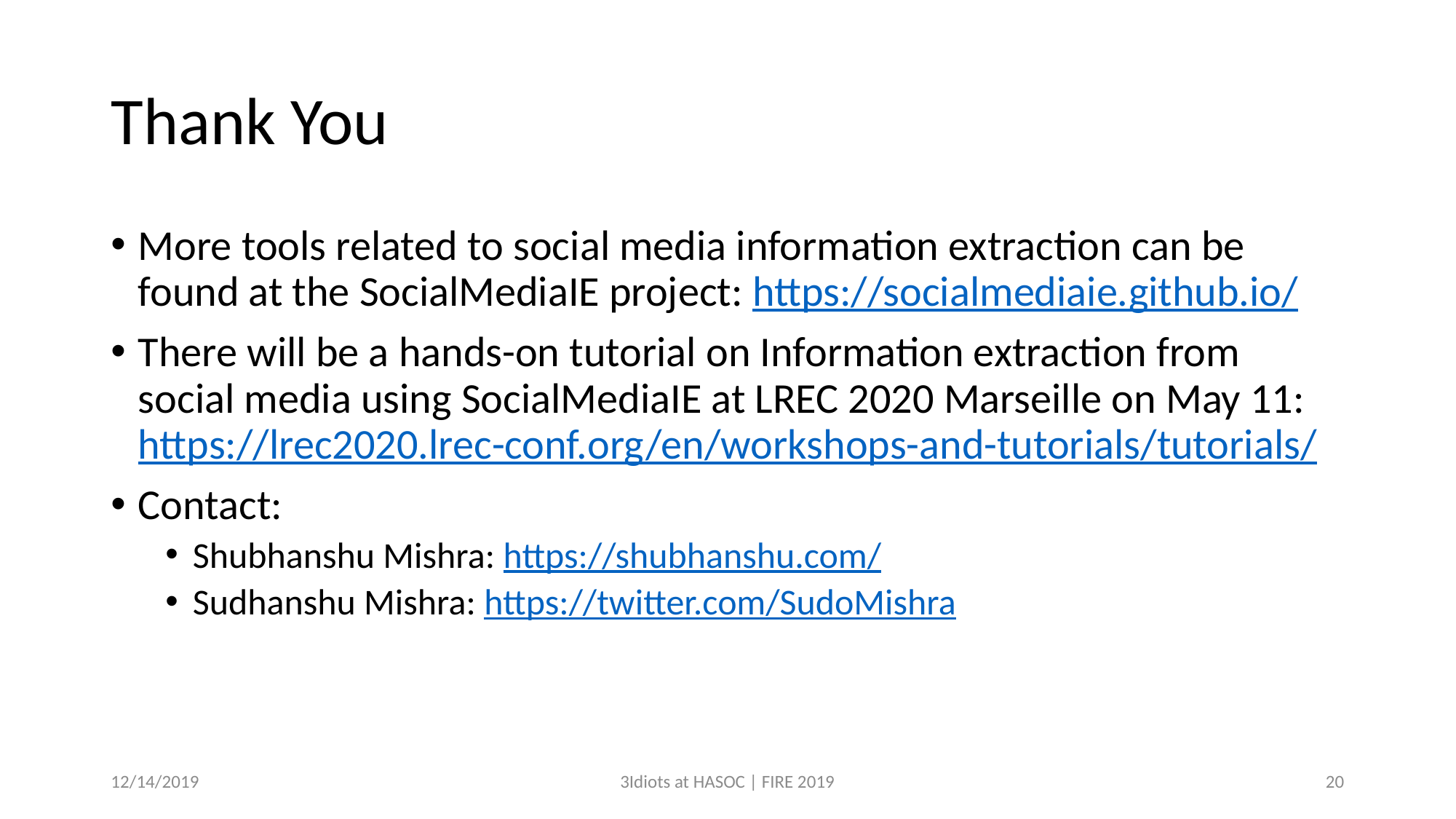

# Thank You
More tools related to social media information extraction can be found at the SocialMediaIE project: https://socialmediaie.github.io/
There will be a hands-on tutorial on Information extraction from social media using SocialMediaIE at LREC 2020 Marseille on May 11: https://lrec2020.lrec-conf.org/en/workshops-and-tutorials/tutorials/
Contact:
Shubhanshu Mishra: https://shubhanshu.com/
Sudhanshu Mishra: https://twitter.com/SudoMishra
12/14/2019
3Idiots at HASOC | FIRE 2019
20